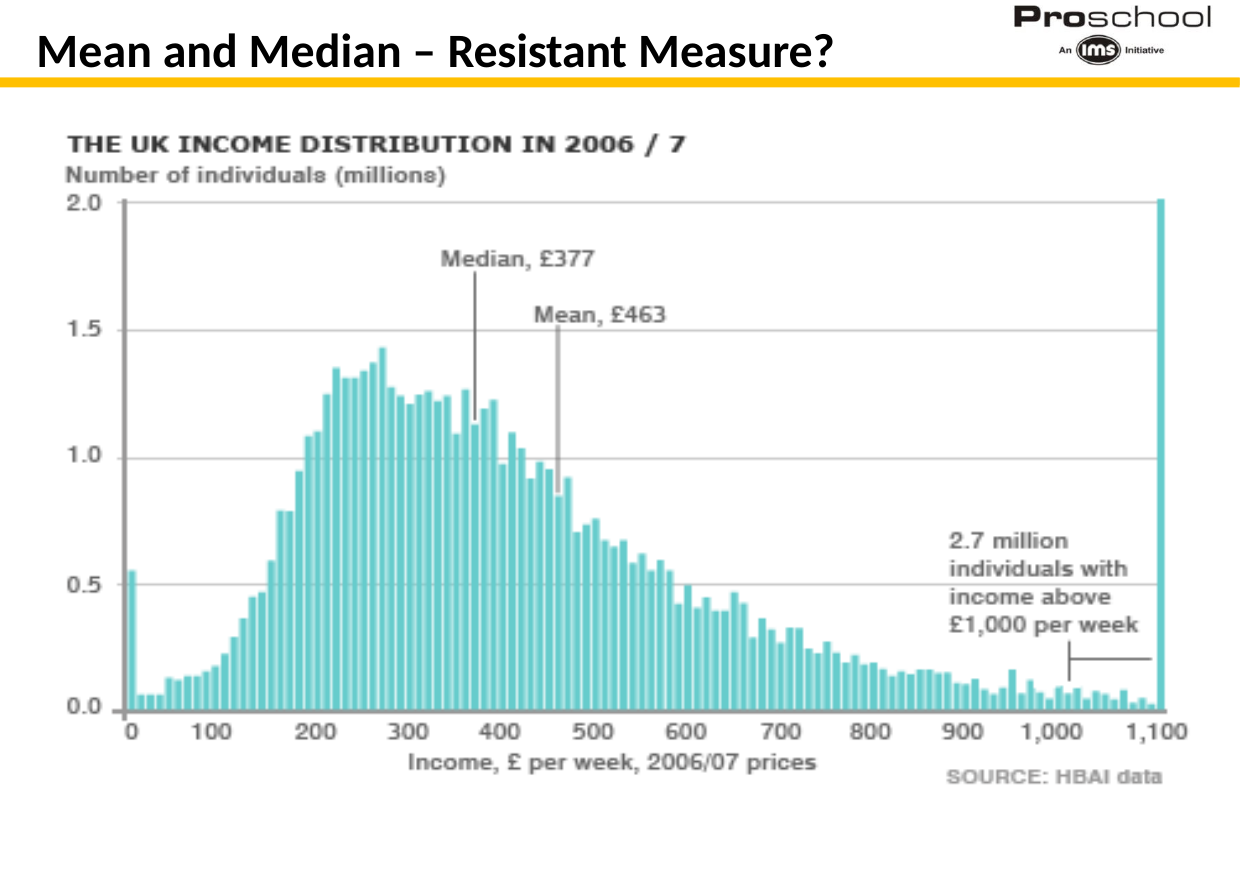

# Mean and Median – Resistant Measure?